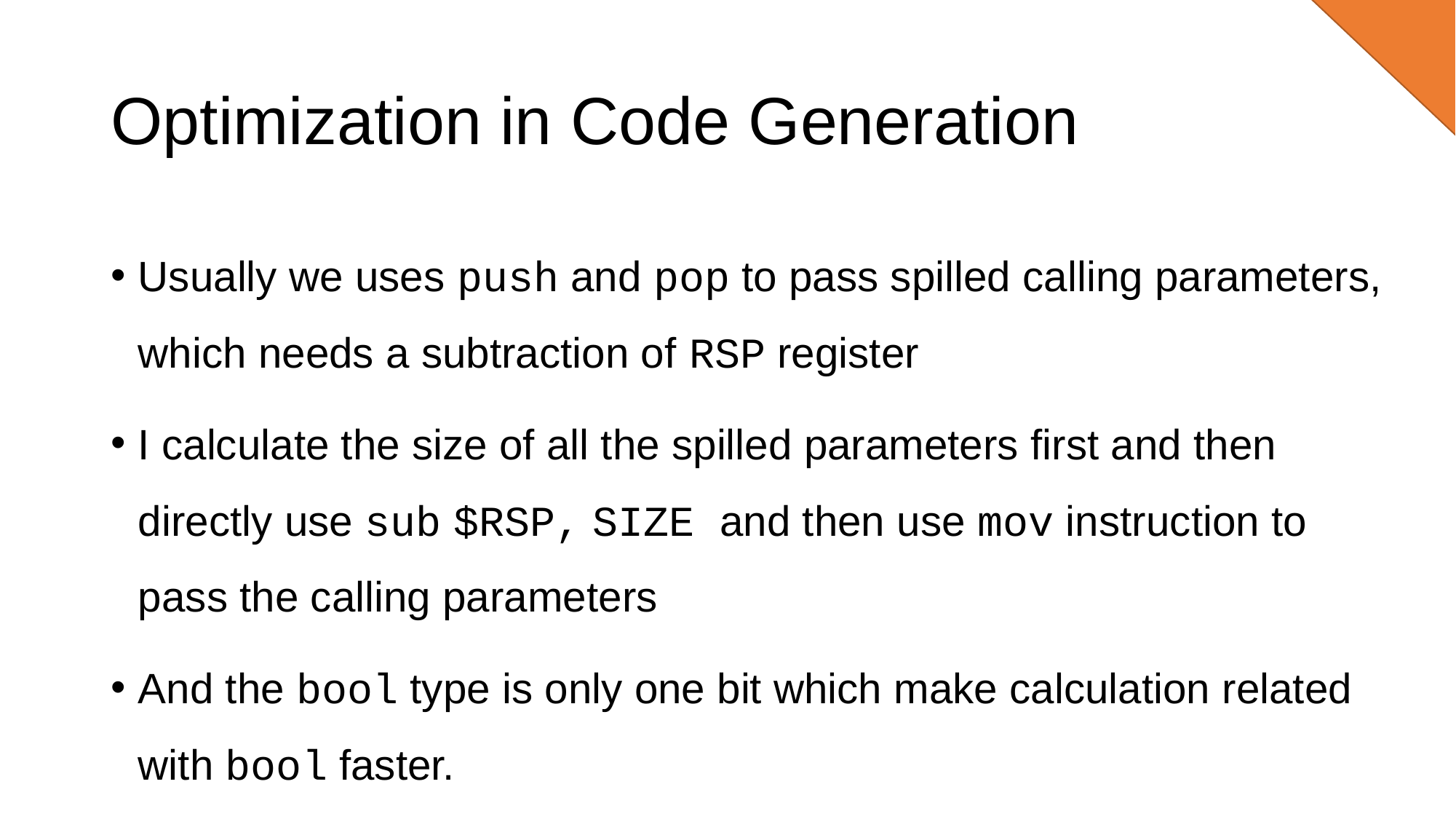

# Optimization in Code Generation
Usually we uses push and pop to pass spilled calling parameters, which needs a subtraction of RSP register
I calculate the size of all the spilled parameters first and then directly use sub $RSP, SIZE and then use mov instruction to pass the calling parameters
And the bool type is only one bit which make calculation related with bool faster.